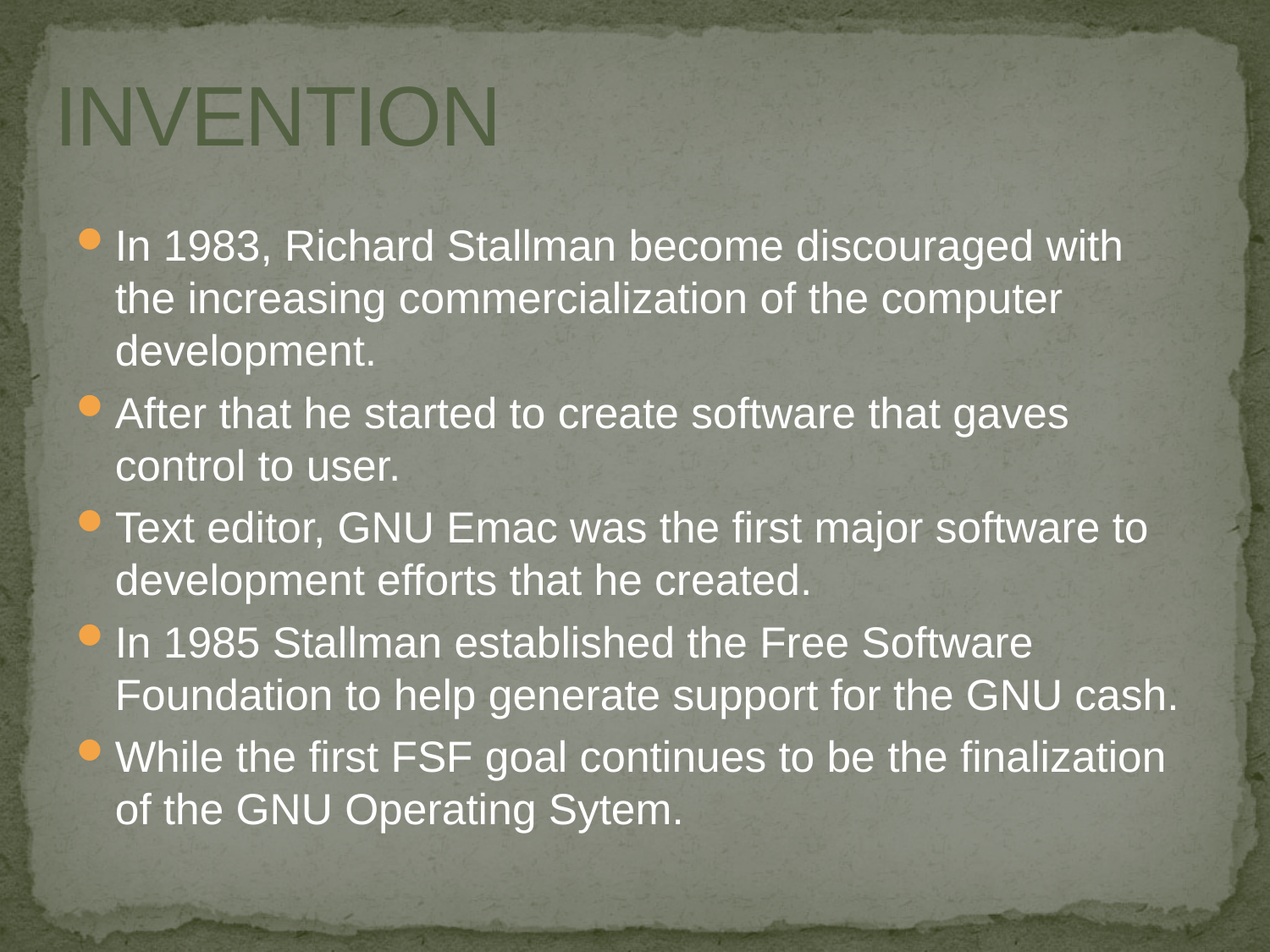

# INVENTION
In 1983, Richard Stallman become discouraged with the increasing commercialization of the computer development.
After that he started to create software that gaves control to user.
Text editor, GNU Emac was the first major software to development efforts that he created.
In 1985 Stallman established the Free Software Foundation to help generate support for the GNU cash.
While the first FSF goal continues to be the finalization of the GNU Operating Sytem.